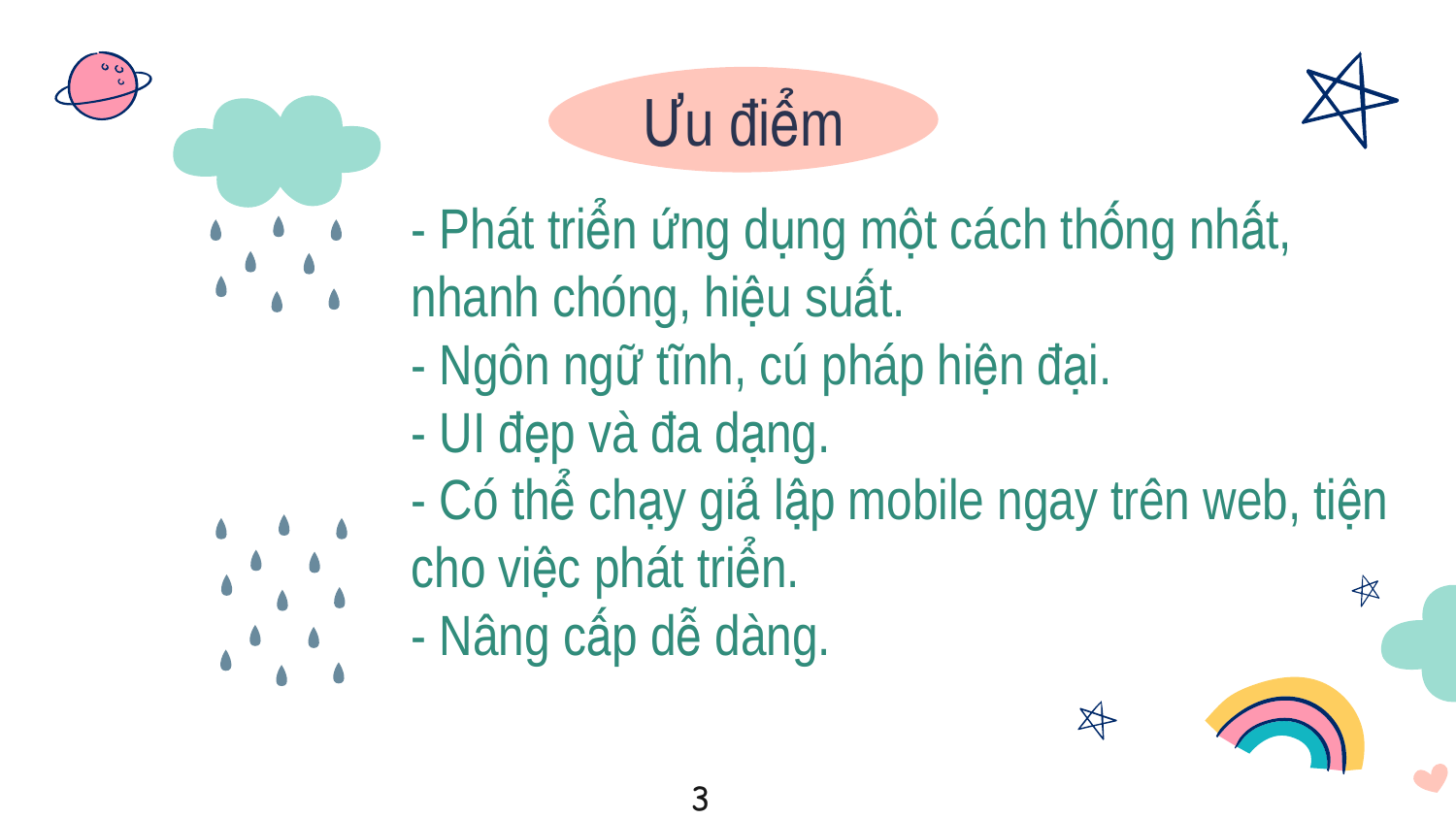

Ưu điểm
# - Phát triển ứng dụng một cách thống nhất, nhanh chóng, hiệu suất. - Ngôn ngữ tĩnh, cú pháp hiện đại. - UI đẹp và đa dạng. - Có thể chạy giả lập mobile ngay trên web, tiện cho việc phát triển. - Nâng cấp dễ dàng.
3